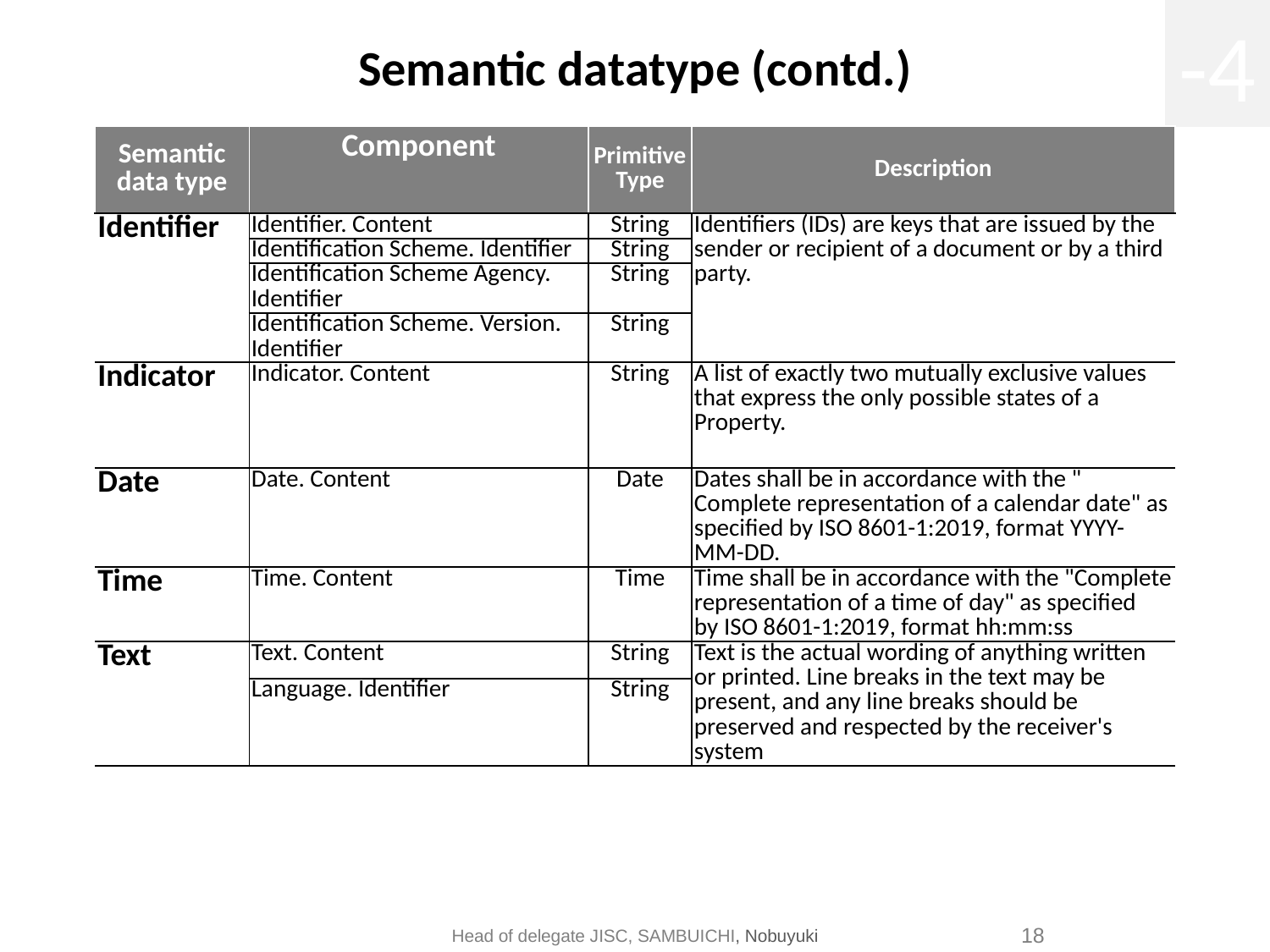

# Semantic datatype (contd.)
-4
| Semantic data type | Component | Primitive Type | Description |
| --- | --- | --- | --- |
| Identifier | Identifier. Content | String | Identifiers (IDs) are keys that are issued by the sender or recipient of a document or by a third party. |
|  | Identification Scheme. Identifier | String |  |
|  | Identification Scheme Agency. Identifier | String |  |
|  | Identification Scheme. Version. Identifier | String |  |
| Indicator | Indicator. Content | String | A list of exactly two mutually exclusive values that express the only possible states of a Property. |
| Date | Date. Content | Date | Dates shall be in accordance with the " Complete representation of a calendar date" as specified by ISO 8601-1:2019, format YYYY-MM-DD. |
| Time | Time. Content | Time | Time shall be in accordance with the "Complete representation of a time of day" as specified by ISO 8601-1:2019, format hh:mm:ss |
| Text | Text. Content | String | Text is the actual wording of anything written or printed. Line breaks in the text may be present, and any line breaks should be preserved and respected by the receiver's system |
|  | Language. Identifier | String |  |